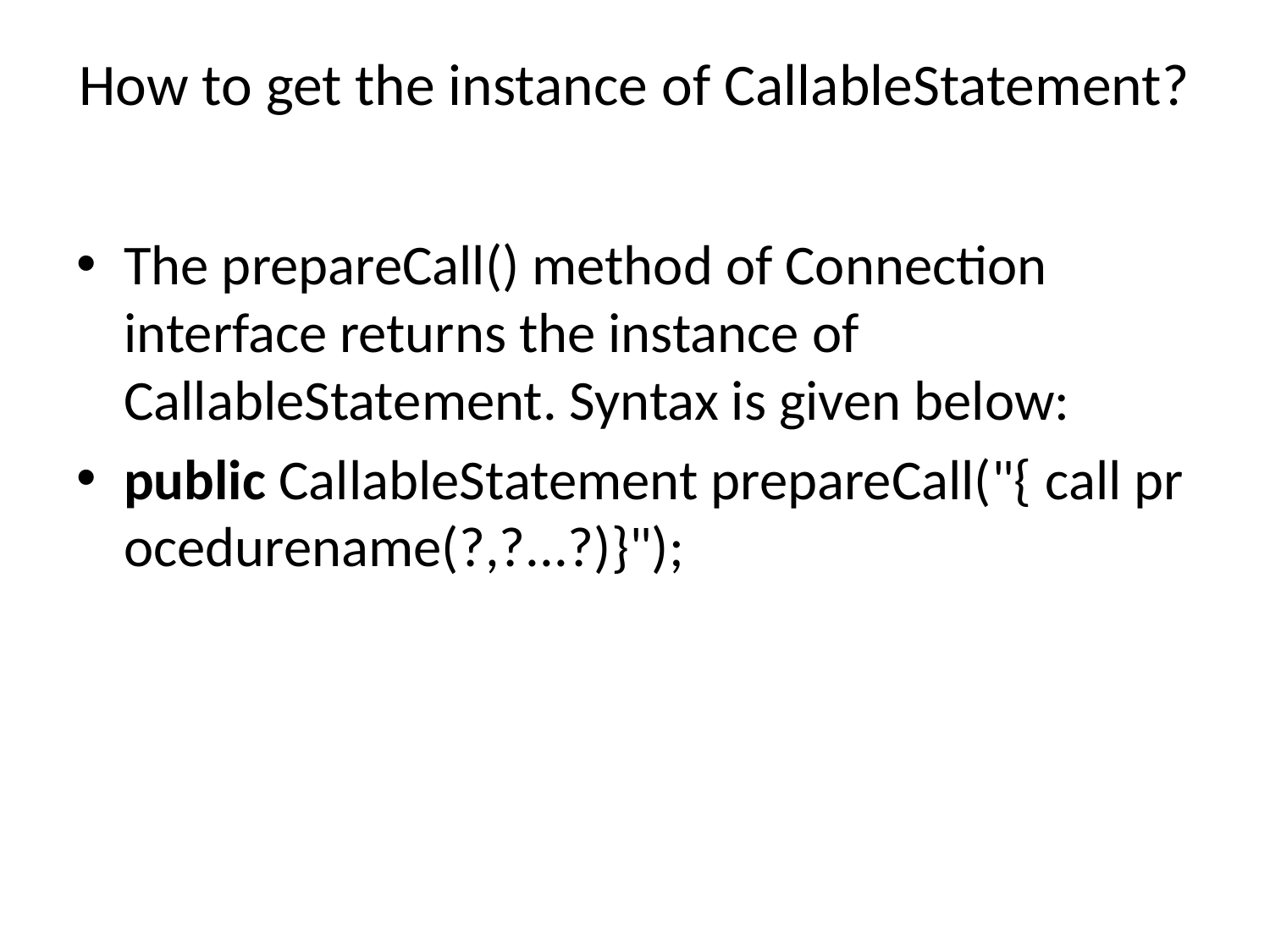

# How to get the instance of CallableStatement?
The prepareCall() method of Connection interface returns the instance of CallableStatement. Syntax is given below:
public CallableStatement prepareCall("{ call procedurename(?,?...?)}");